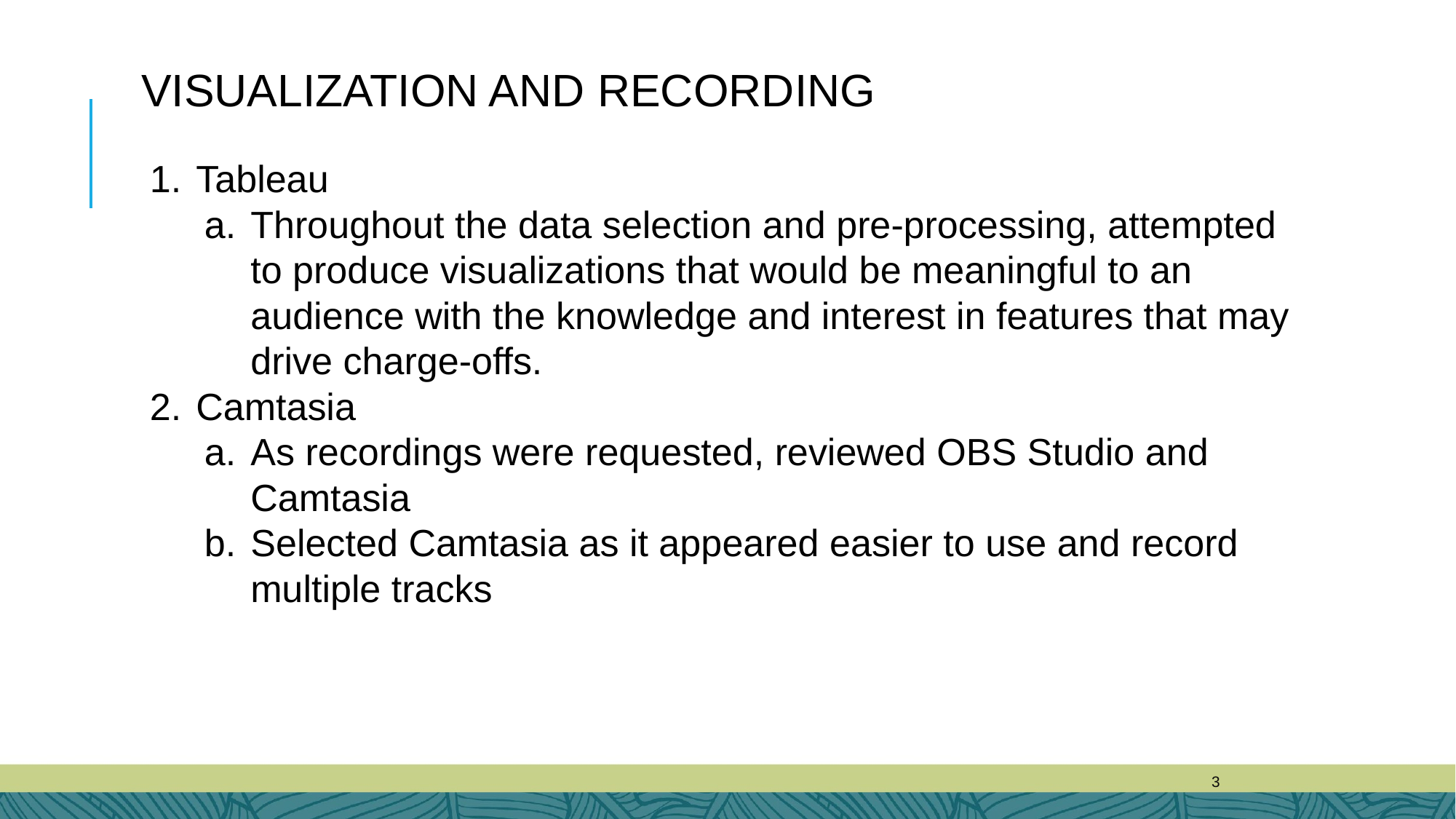

VISUALIZATION AND RECORDING
Tableau
Throughout the data selection and pre-processing, attempted to produce visualizations that would be meaningful to an audience with the knowledge and interest in features that may drive charge-offs.
Camtasia
As recordings were requested, reviewed OBS Studio and Camtasia
Selected Camtasia as it appeared easier to use and record multiple tracks
3